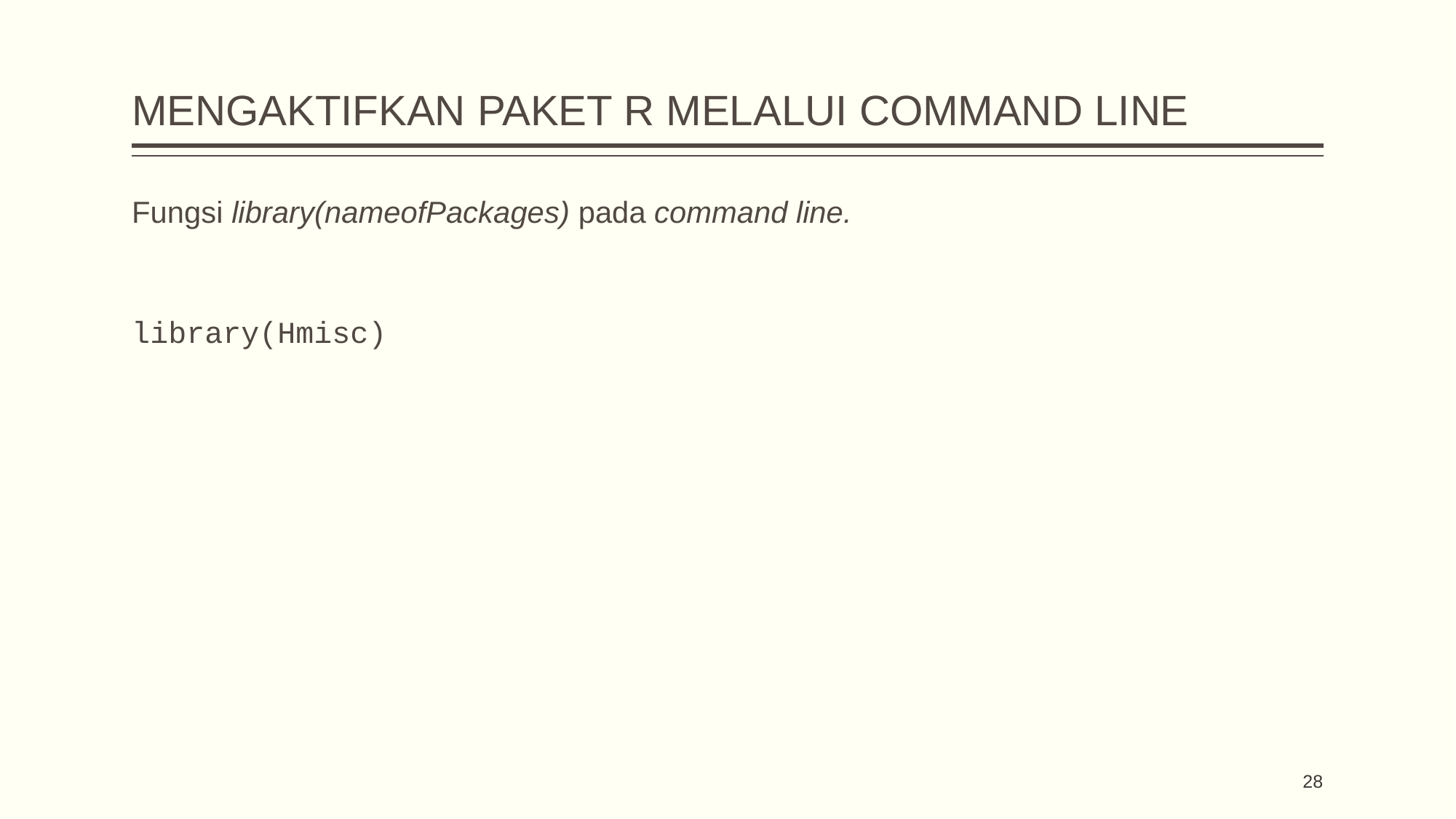

# MENGAKTIFKAN PAKET R MELALUI COMMAND LINE
Fungsi library(nameofPackages) pada command line.

library(Hmisc)

28